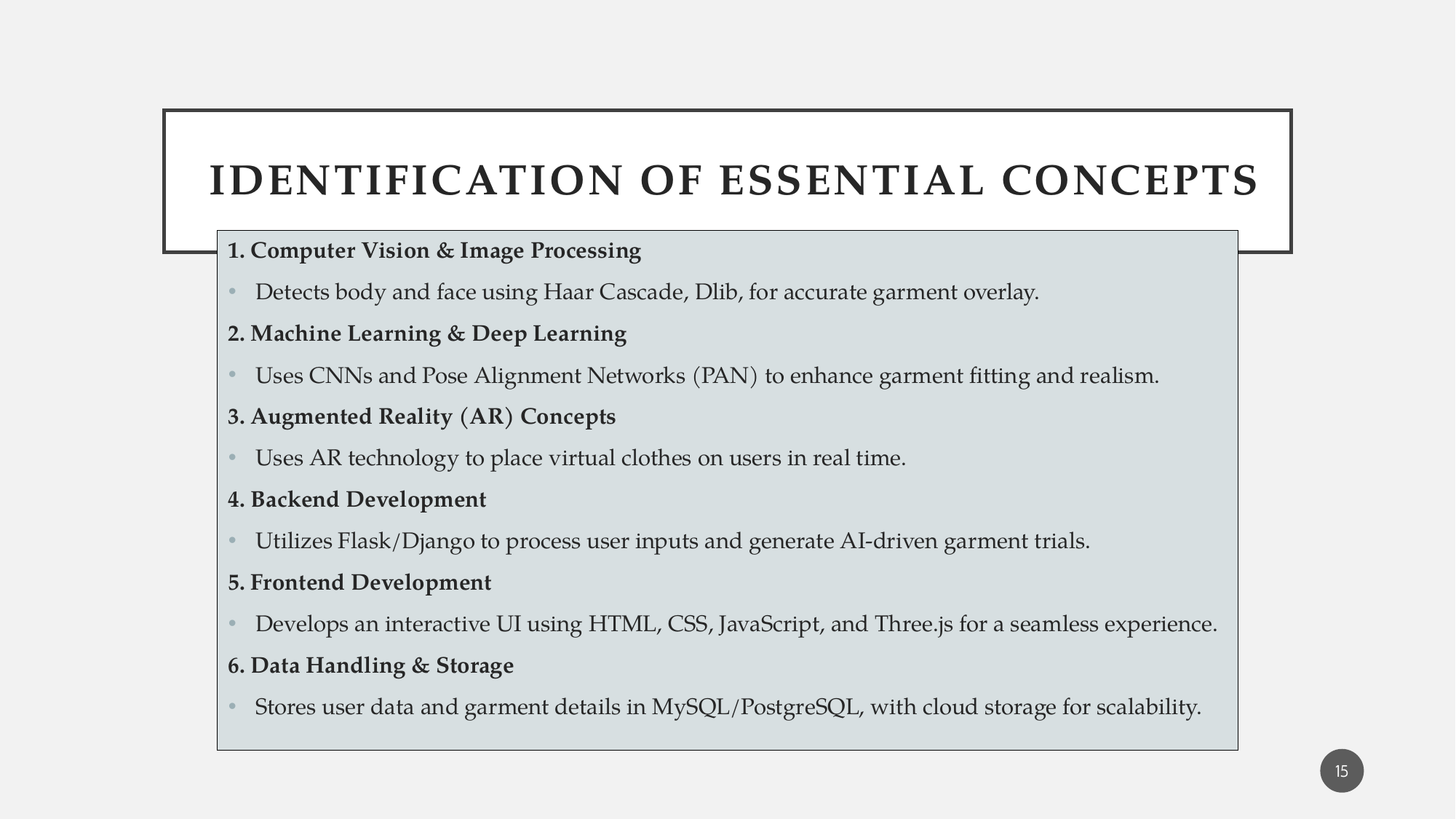

# Identification of Essential concepts
1. Computer Vision & Image Processing
Detects body and face using Haar Cascade, Dlib, for accurate garment overlay.
2. Machine Learning & Deep Learning
Uses CNNs and Pose Alignment Networks (PAN) to enhance garment fitting and realism.
3. Augmented Reality (AR) Concepts
Uses AR technology to place virtual clothes on users in real time.
4. Backend Development
Utilizes Flask/Django to process user inputs and generate AI-driven garment trials.
5. Frontend Development
Develops an interactive UI using HTML, CSS, JavaScript, and Three.js for a seamless experience.
6. Data Handling & Storage
Stores user data and garment details in MySQL/PostgreSQL, with cloud storage for scalability.
15